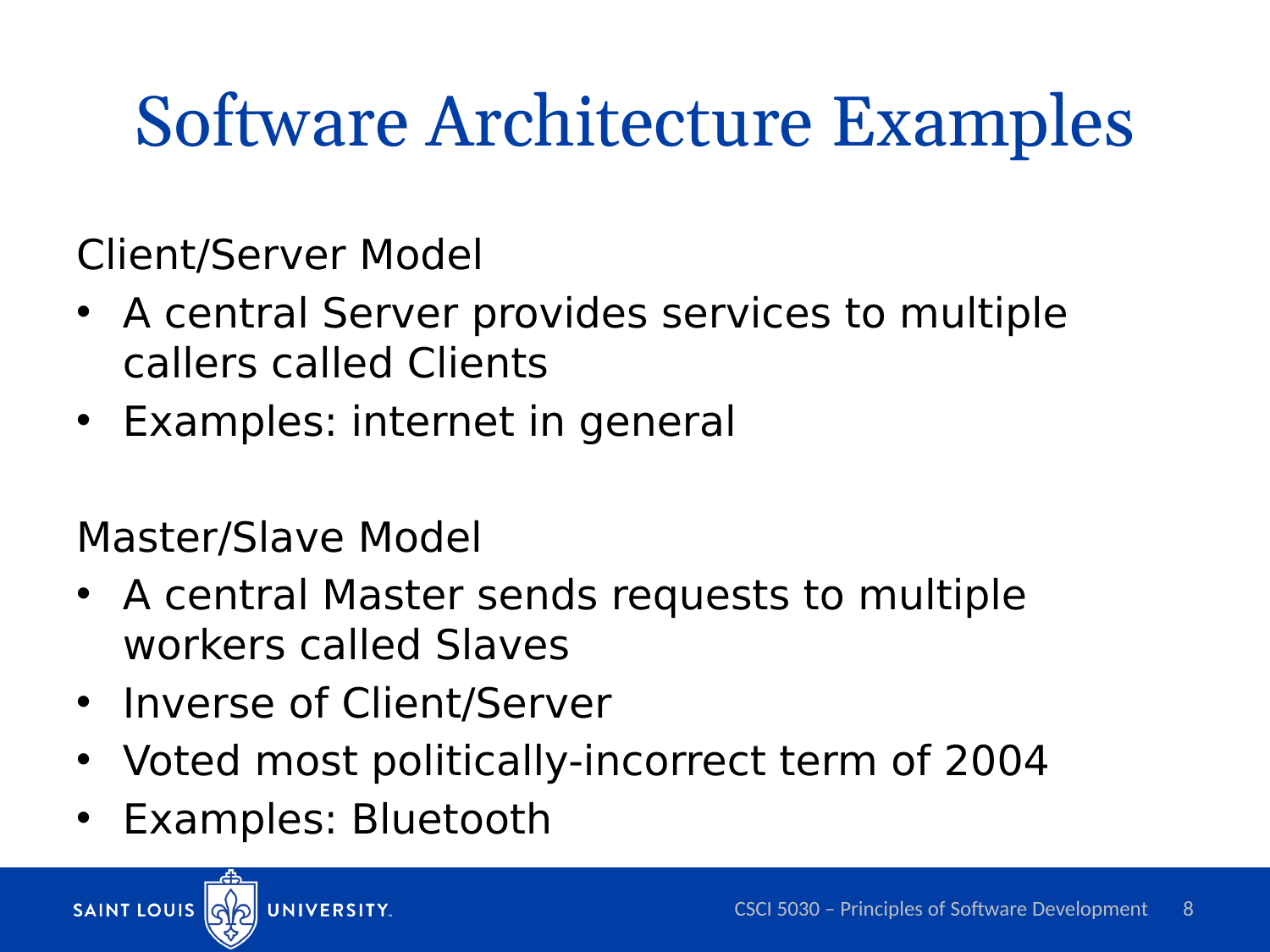

# Software Architecture Examples
Client/Server Model
A central Server provides services to multiple callers called Clients
Examples: internet in general

Master/Slave Model
A central Master sends requests to multiple workers called Slaves
Inverse of Client/Server
Voted most politically-incorrect term of 2004
Examples: Bluetooth
CSCI 5030 – Principles of Software Development
8